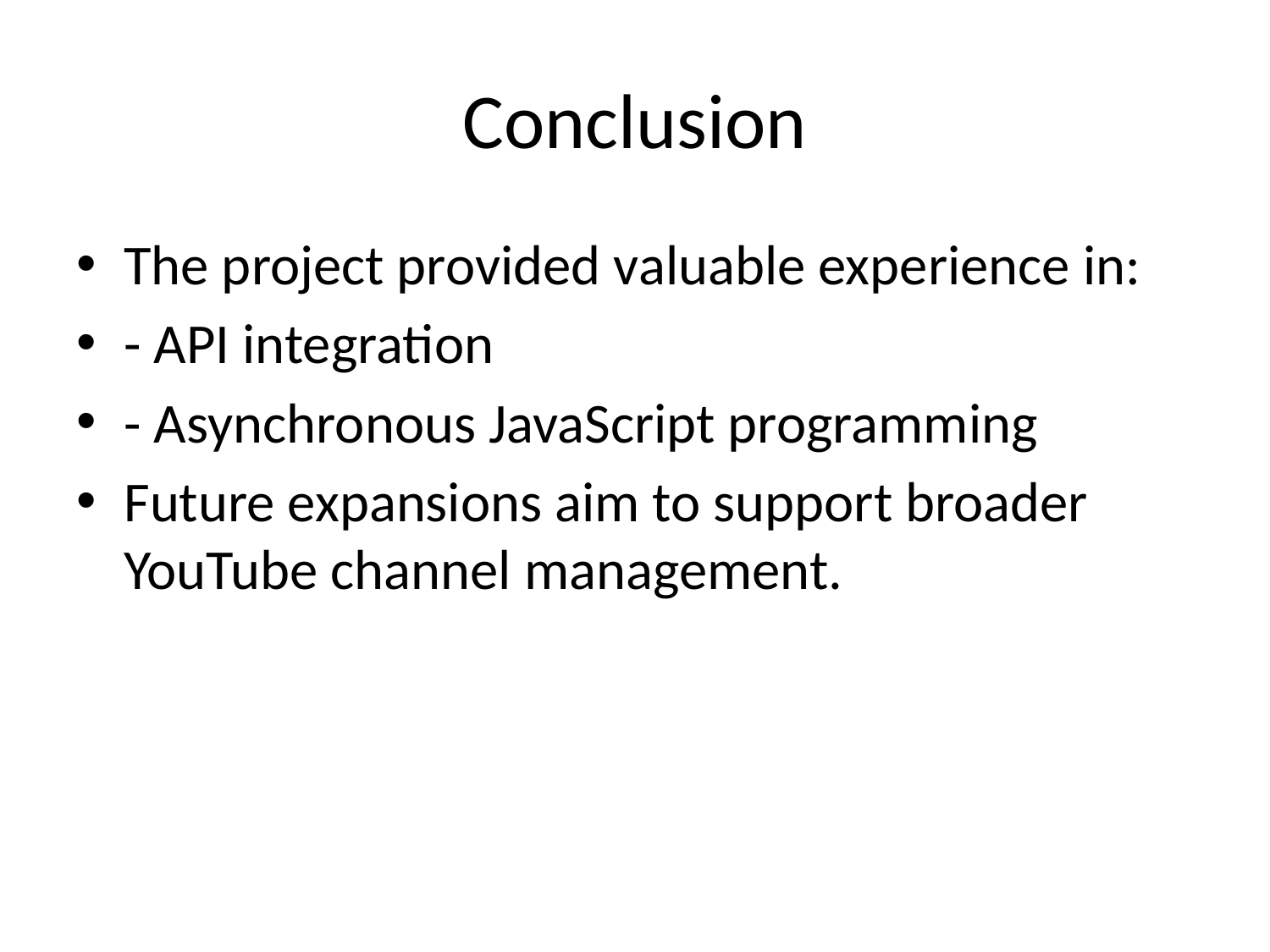

# Conclusion
The project provided valuable experience in:
- API integration
- Asynchronous JavaScript programming
Future expansions aim to support broader YouTube channel management.